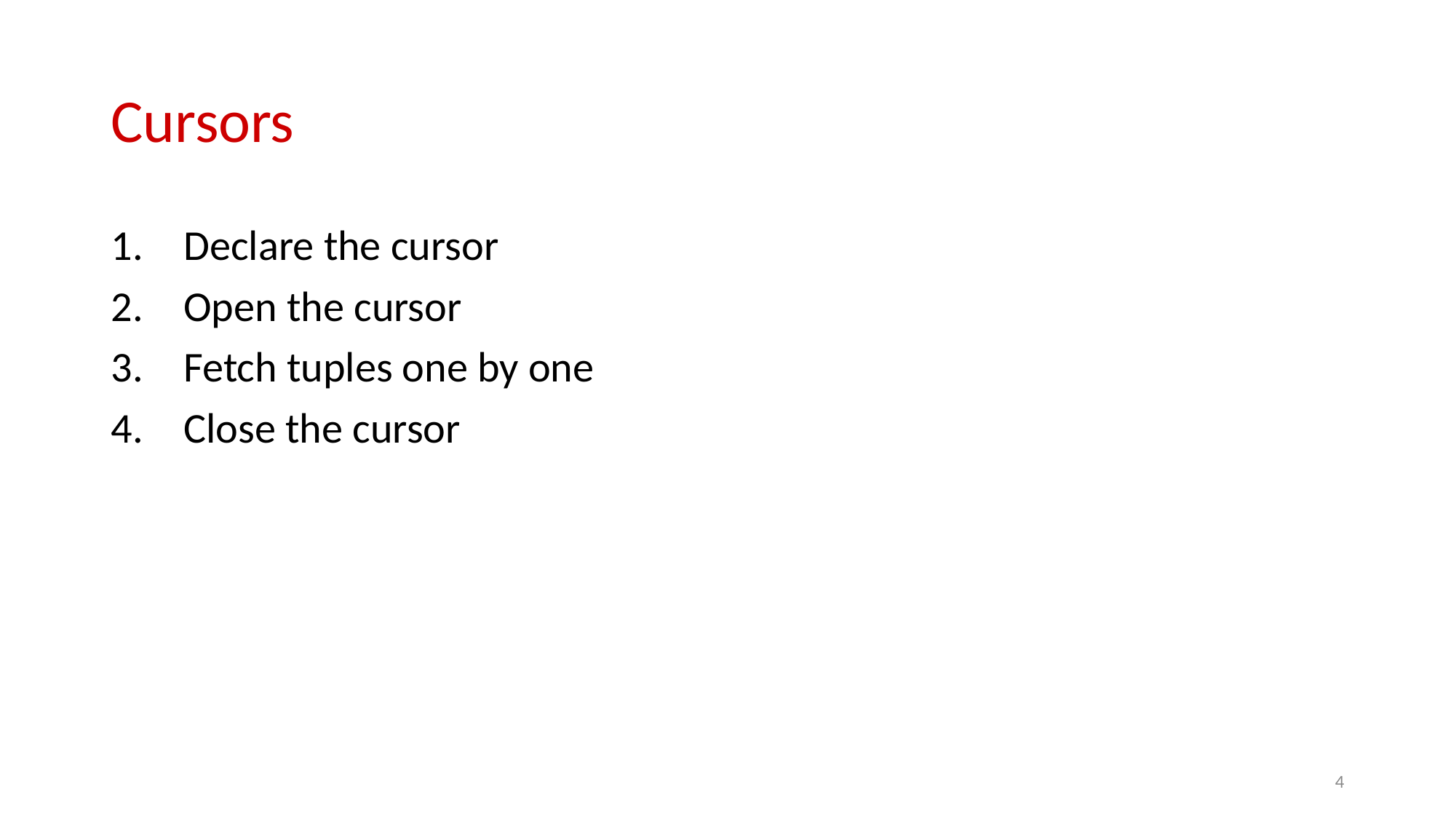

# Cursors
Declare the cursor
Open the cursor
Fetch tuples one by one
Close the cursor
4